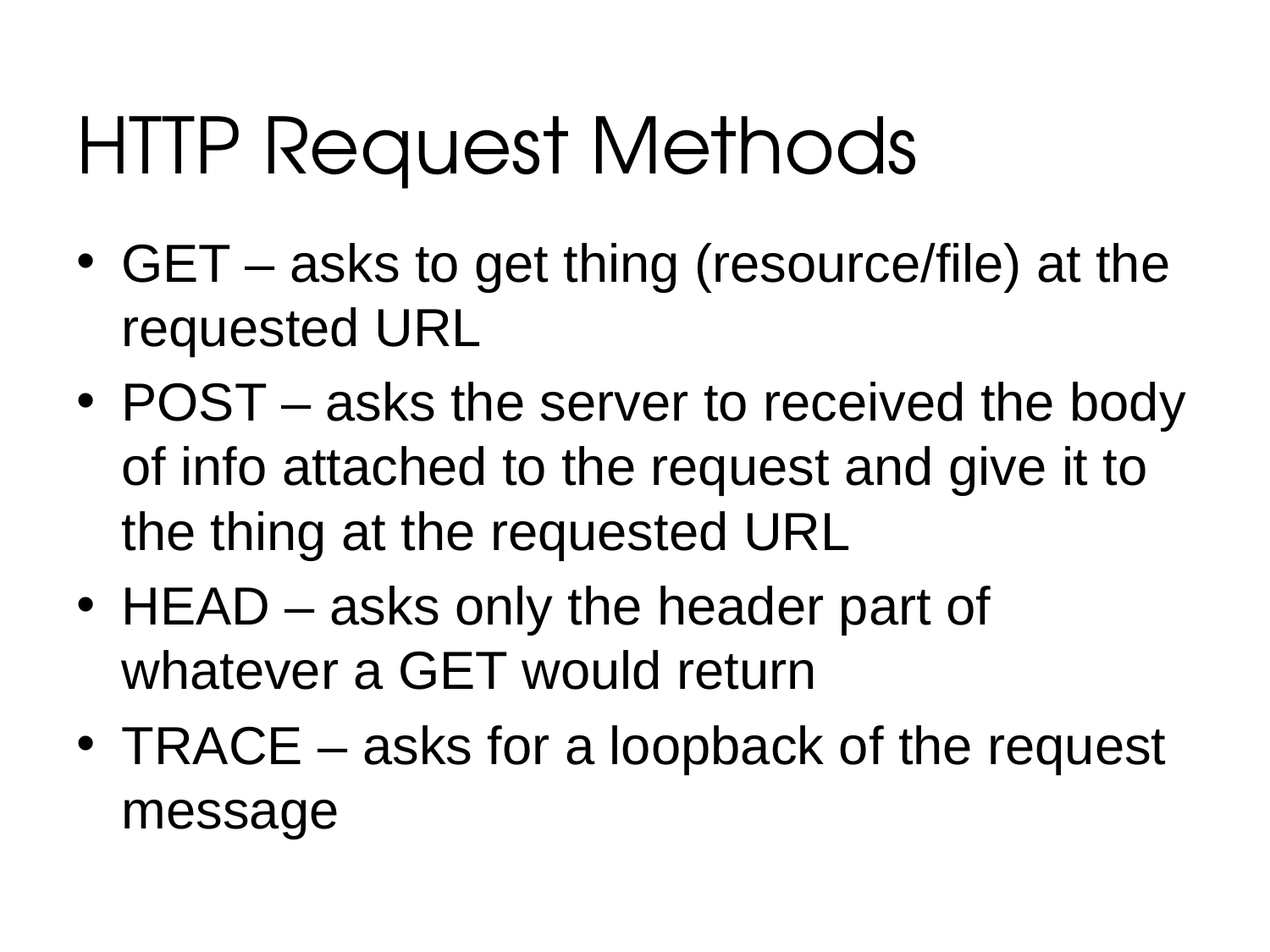

# HTTP Request Methods
GET – asks to get thing (resource/file) at the requested URL
POST – asks the server to received the body of info attached to the request and give it to the thing at the requested URL
HEAD – asks only the header part of whatever a GET would return
TRACE – asks for a loopback of the request message